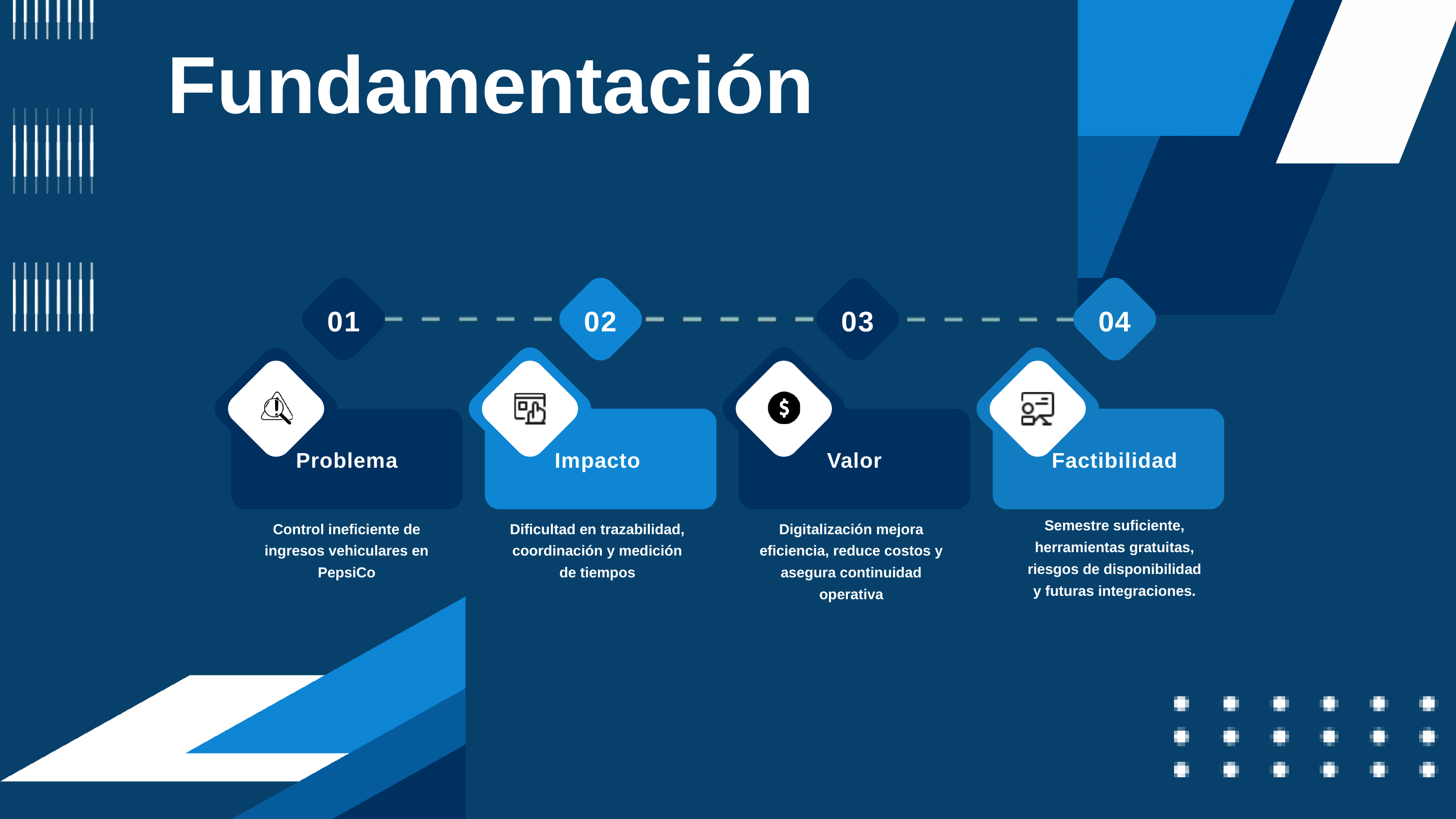

Fundamentación

01
02
03
04

Problema
Impacto
Valor
Factibilidad

Semestre suficiente, herramientas gratuitas, riesgos de disponibilidad y futuras integraciones.
Control ineficiente de ingresos vehiculares en PepsiCo
Dificultad en trazabilidad, coordinación y medición de tiempos
Digitalización mejora eficiencia, reduce costos y asegura continuidad operativa